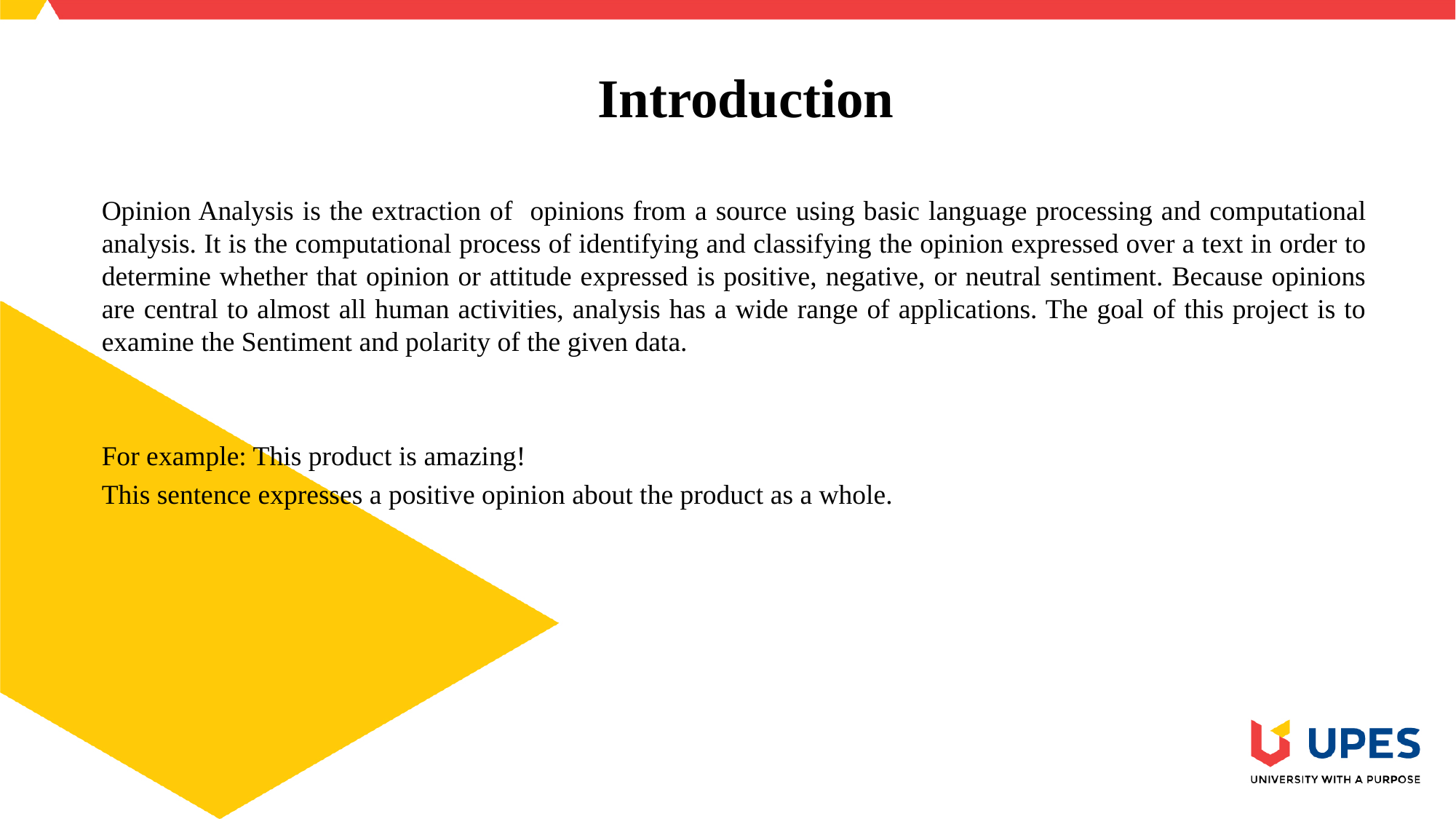

# Introduction
Opinion Analysis is the extraction of  opinions from a source using basic language processing and computational analysis. It is the computational process of identifying and classifying the opinion expressed over a text in order to determine whether that opinion or attitude expressed is positive, negative, or neutral sentiment. Because opinions are central to almost all human activities, analysis has a wide range of applications. The goal of this project is to examine the Sentiment and polarity of the given data.

For example: This product is amazing!
This sentence expresses a positive opinion about the product as a whole.